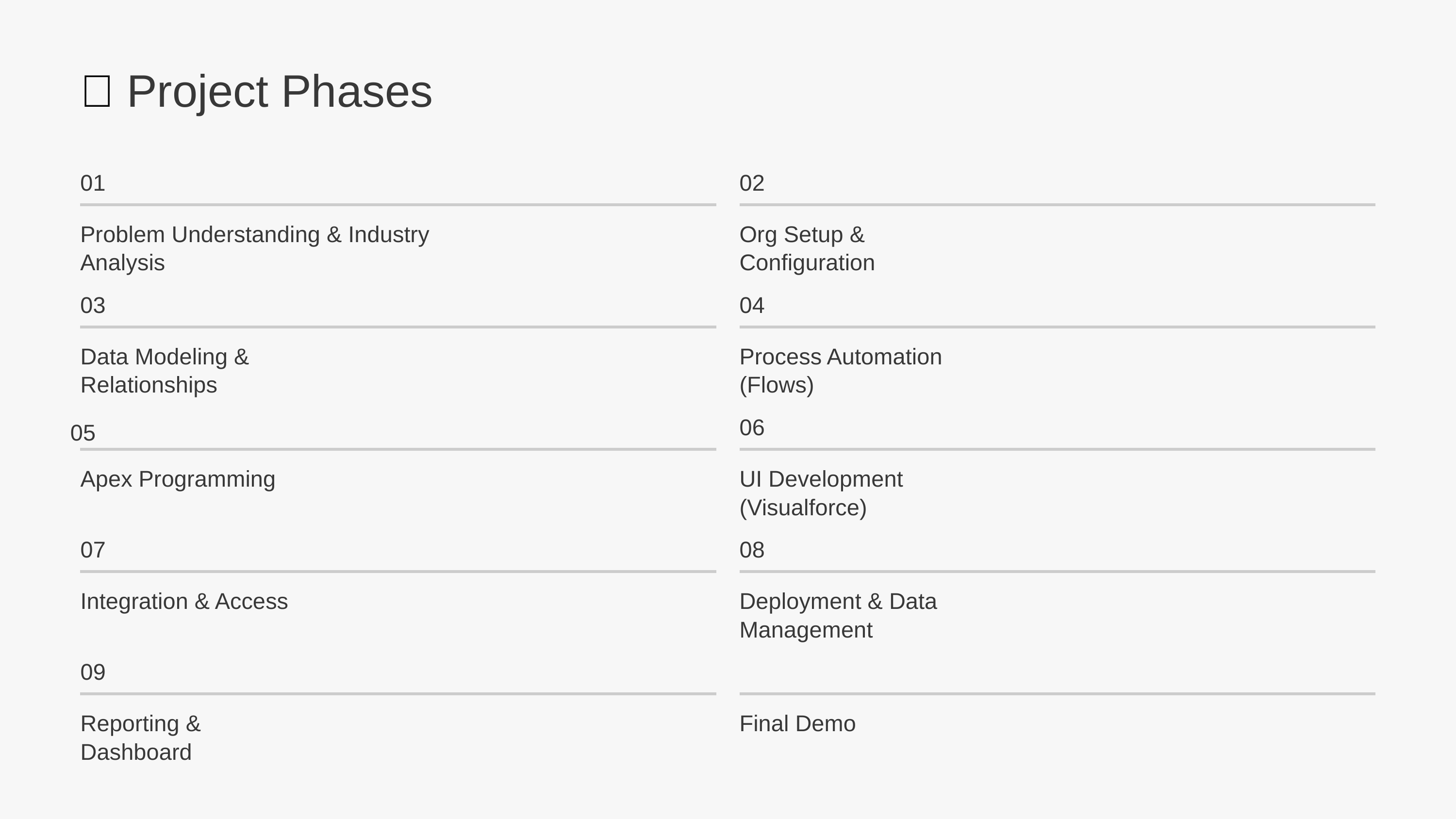

🧩 Project Phases
01
02

Problem Understanding & Industry Analysis
Org Setup & Configuration
03
04

Data Modeling & Relationships
Process Automation (Flows)
06
05

Apex Programming
UI Development (Visualforce)
07
08

Integration & Access
Deployment & Data Management
09

Reporting & Dashboard
Final Demo